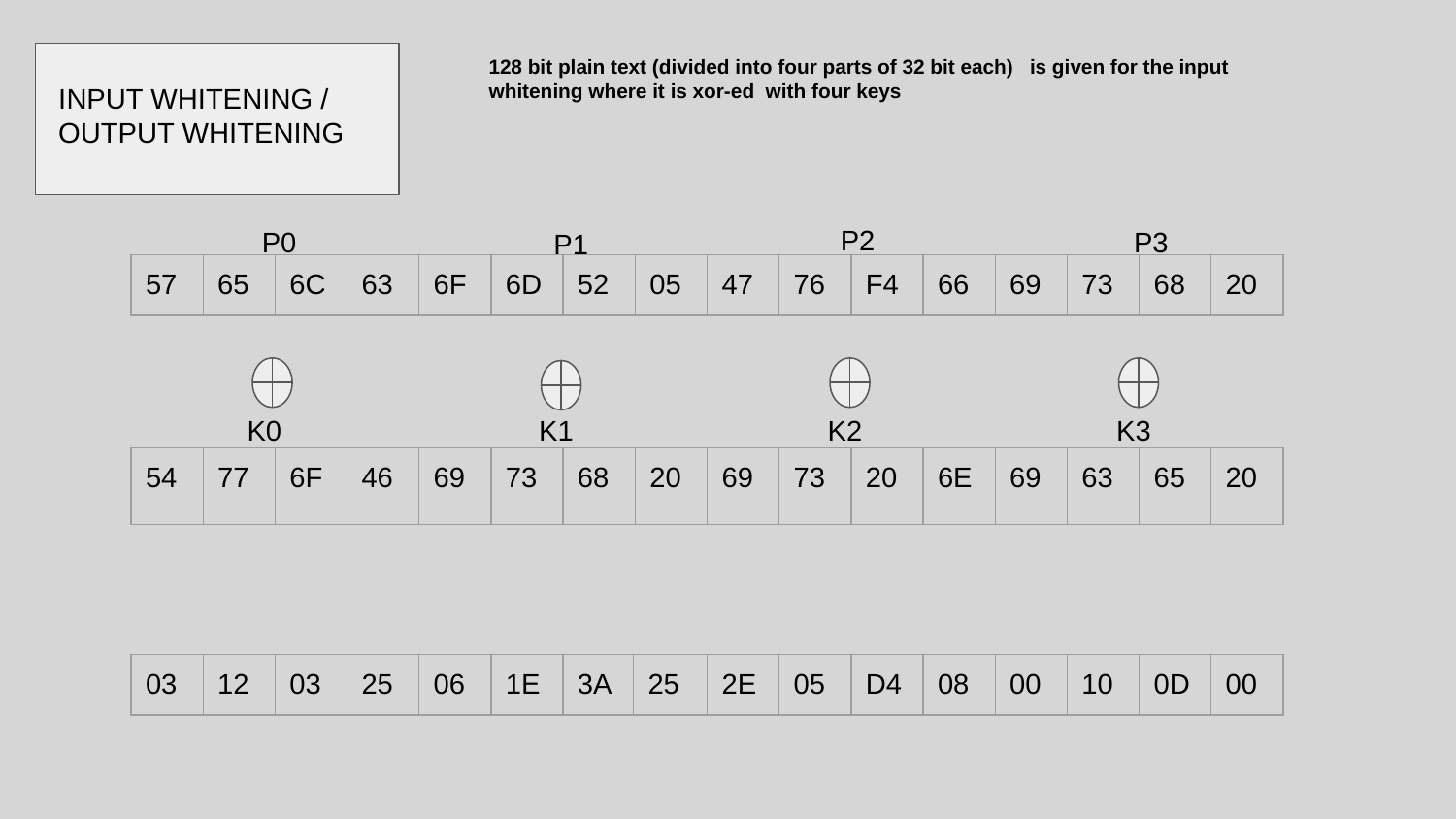

128 bit plain text (divided into four parts of 32 bit each)   is given for the input whitening where it is xor-ed  with four keys

INPUT WHITENING /
OUTPUT WHITENING

P2

P0
P3

P1
| 57 | 65 | 6C | 63 | 6F | 6D | 52 | 05 | 47 | 76 | F4 | 66 | 69 | 73 | 68 | 20 |
| --- | --- | --- | --- | --- | --- | --- | --- | --- | --- | --- | --- | --- | --- | --- | --- |

K0
K1
K2
K3
| 54 | 77 | 6F | 46 | 69 | 73 | 68 | 20 | 69 | 73 | 20 | 6E | 69 | 63 | 65 | 20 |
| --- | --- | --- | --- | --- | --- | --- | --- | --- | --- | --- | --- | --- | --- | --- | --- |
| 03 | 12 | 03 | 25 | 06 | 1E | 3A | 25 | 2E | 05 | D4 | 08 | 00 | 10 | 0D | 00 |
| --- | --- | --- | --- | --- | --- | --- | --- | --- | --- | --- | --- | --- | --- | --- | --- |